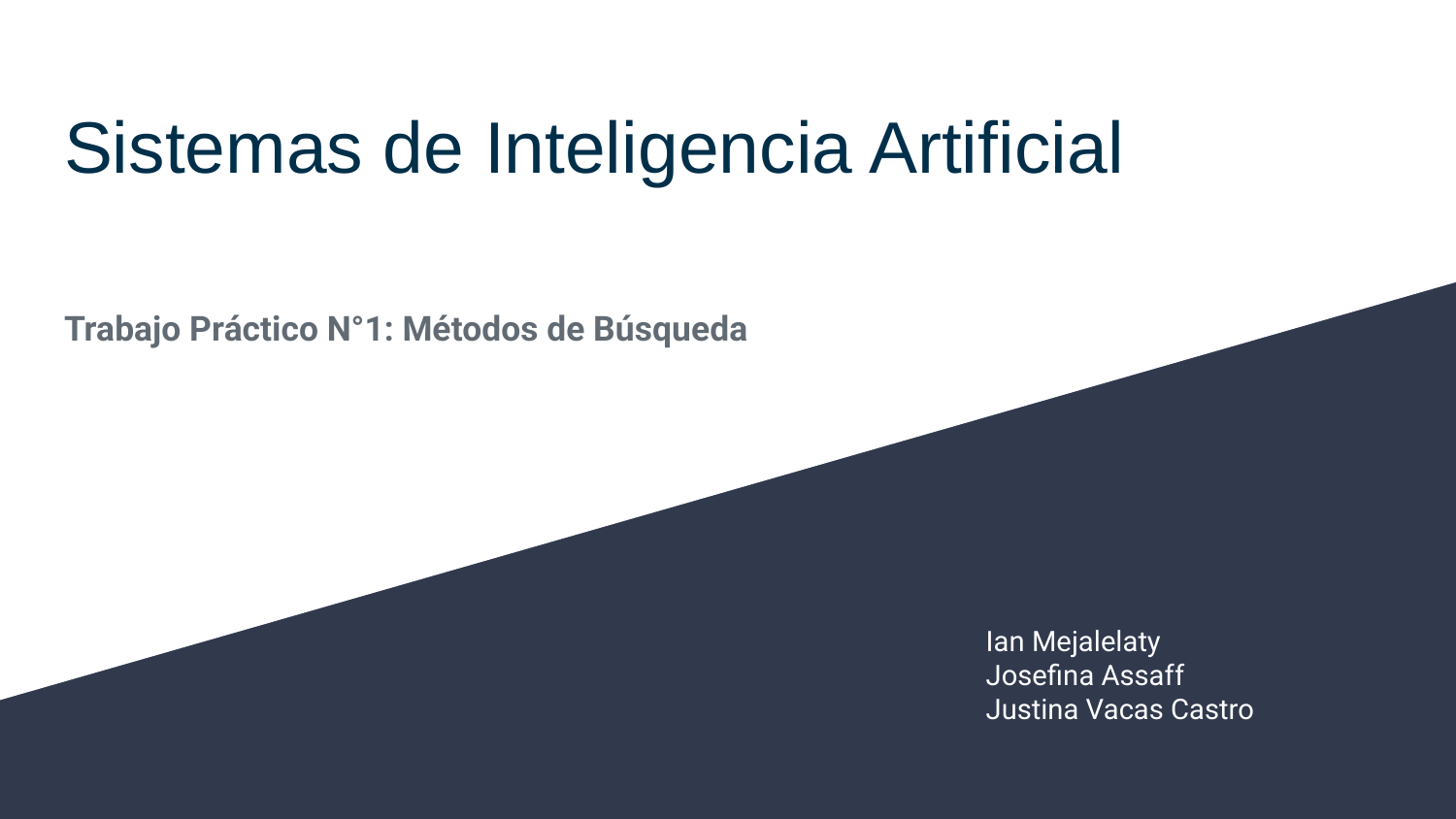

# Sistemas de Inteligencia Artificial

Trabajo Práctico N°1: Métodos de Búsqueda
Ian Mejalelaty
Josefina Assaff
Justina Vacas Castro